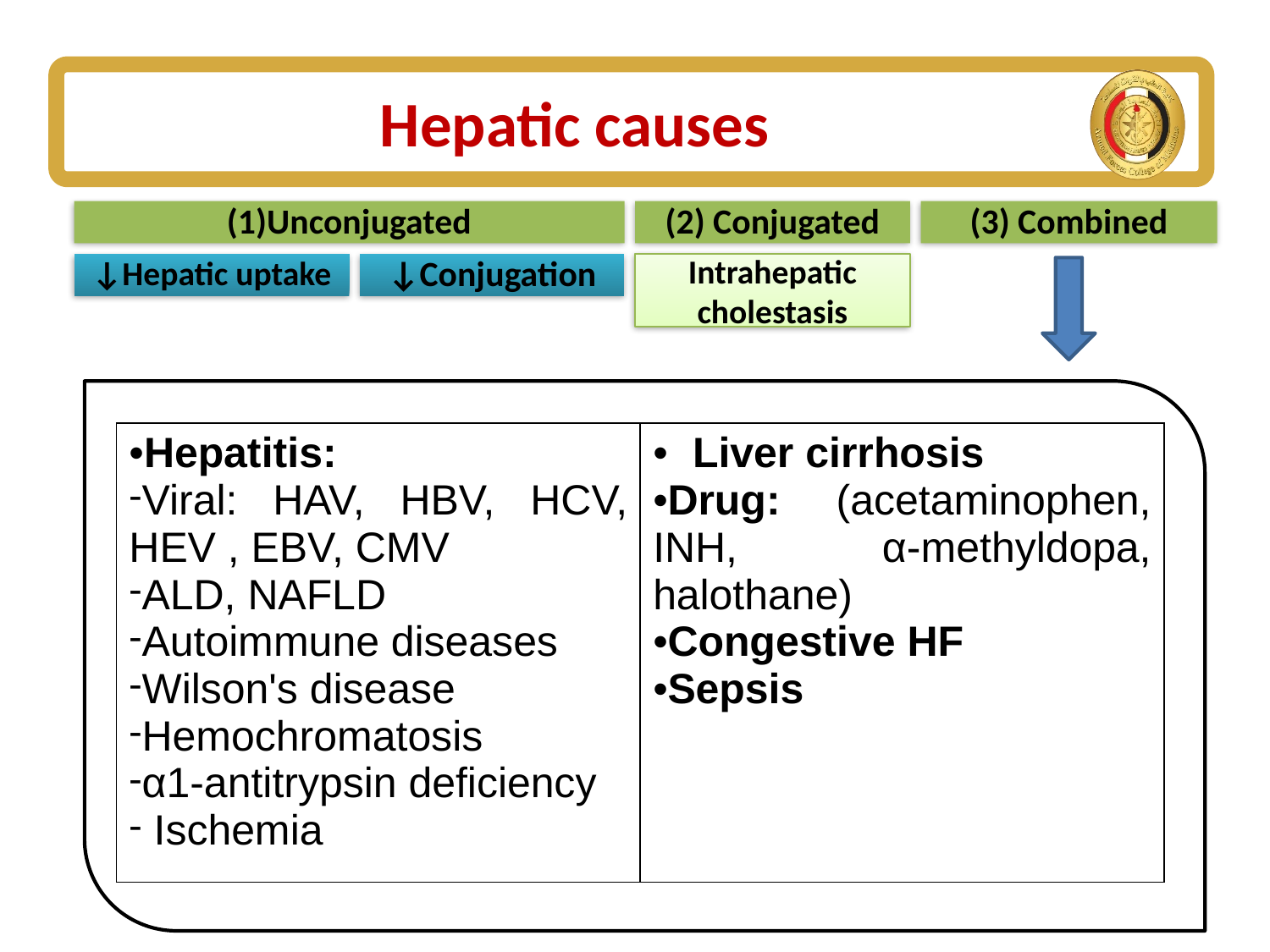

# Hepatic causes
(1)Unconjugated
(2) Conjugated
(3) Combined
↓Hepatic uptake
↓Conjugation
Intrahepatic cholestasis

| Hepatitis: Viral: HAV, HBV, HCV, HEV , EBV, CMV ALD, NAFLD Autoimmune diseases Wilson's disease Hemochromatosis α1-antitrypsin deficiency Ischemia | Liver cirrhosis Drug: (acetaminophen, INH, α-methyldopa, halothane) Congestive HF Sepsis |
| --- | --- |